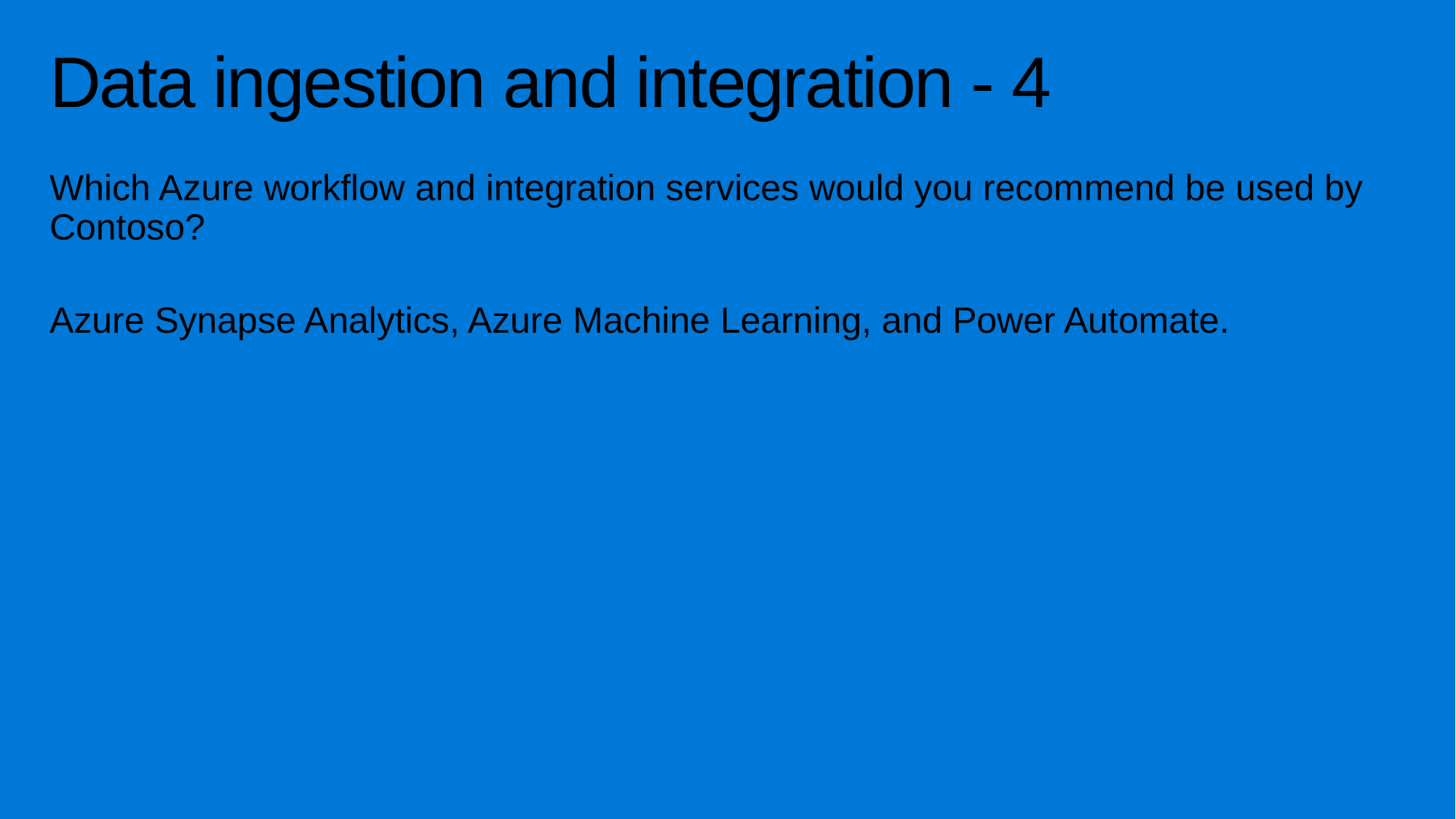

# Data ingestion and integration - 4
Which Azure workflow and integration services would you recommend be used by Contoso?

Azure Synapse Analytics, Azure Machine Learning, and Power Automate.